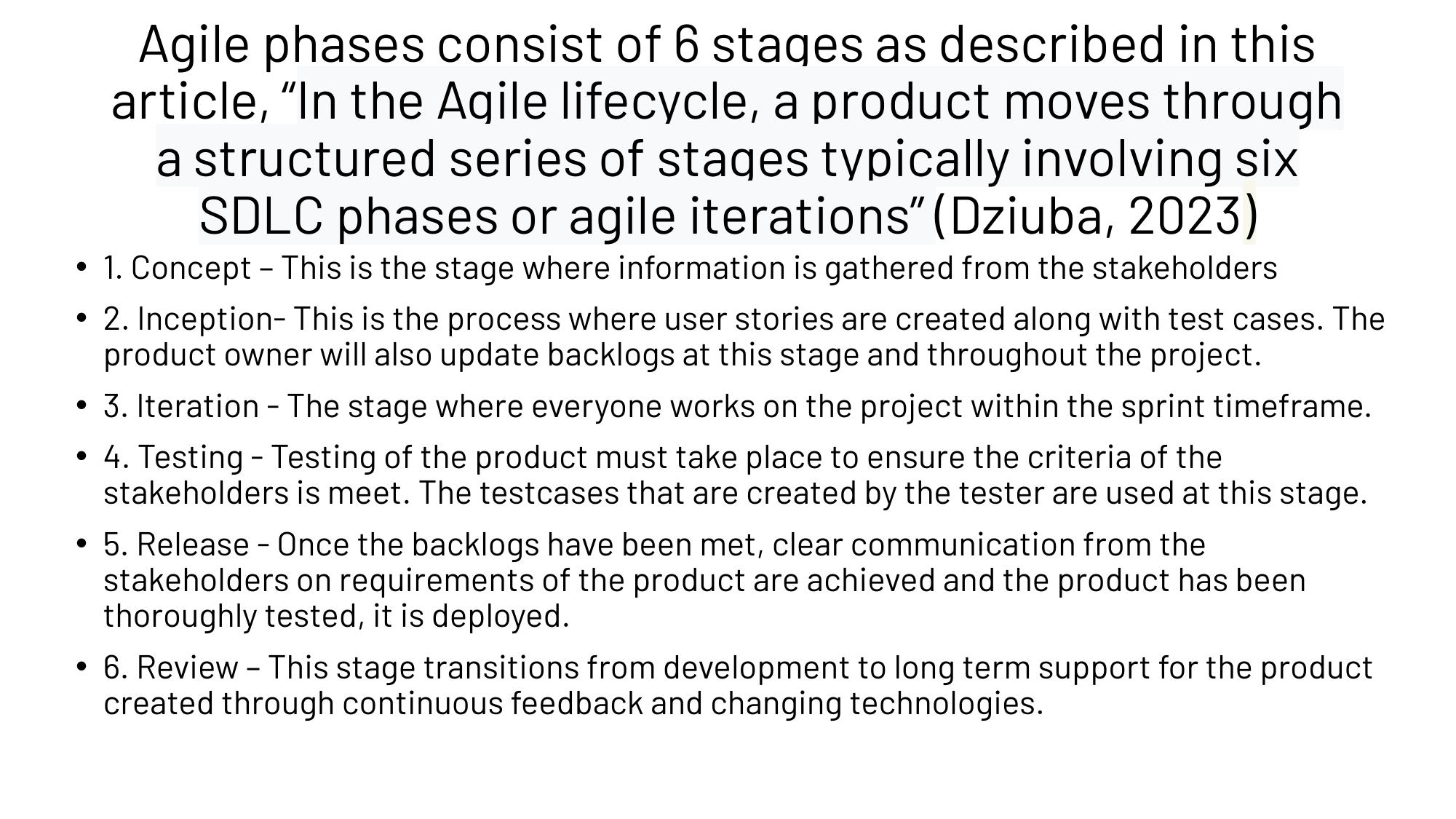

# Agile phases consist of 6 stages as described in this article, “In the Agile lifecycle, a product moves through a structured series of stages typically involving six SDLC phases or agile iterations” (Dziuba, 2023)
1. Concept – This is the stage where information is gathered from the stakeholders
2. Inception- This is the process where user stories are created along with test cases. The product owner will also update backlogs at this stage and throughout the project.
3. Iteration - The stage where everyone works on the project within the sprint timeframe.
4. Testing - Testing of the product must take place to ensure the criteria of the stakeholders is meet. The testcases that are created by the tester are used at this stage.
5. Release - Once the backlogs have been met, clear communication from the stakeholders on requirements of the product are achieved and the product has been thoroughly tested, it is deployed.
6. Review – This stage transitions from development to long term support for the product created through continuous feedback and changing technologies.